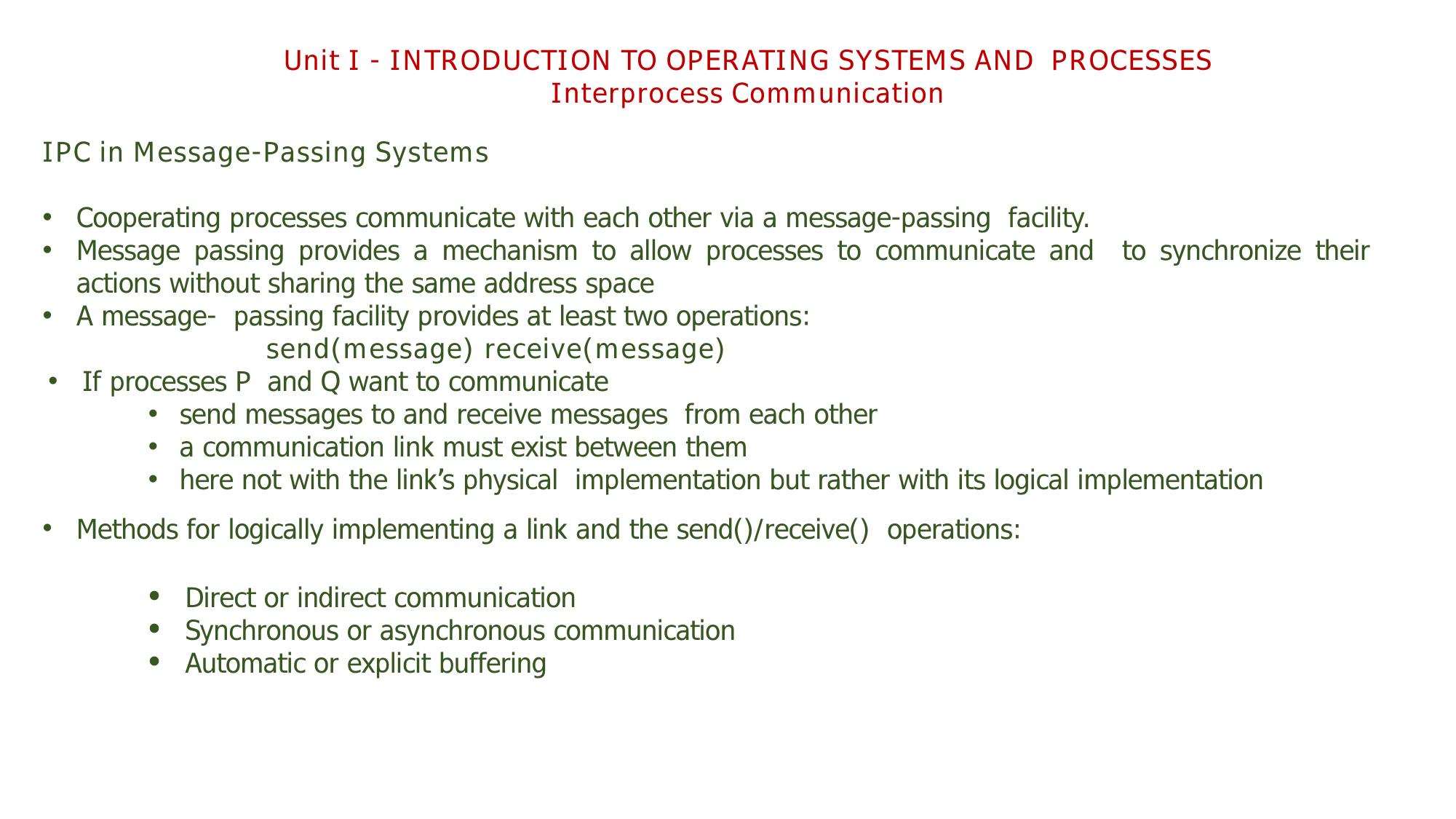

Unit I - INTRODUCTION TO OPERATING SYSTEMS AND  PROCESSES
Interprocess Communication
IPC in Message-Passing Systems

Cooperating processes communicate with each other via a message-passing  facility.
Message passing provides a mechanism to allow processes to communicate and  to synchronize their actions without sharing the same address space
A message-  passing facility provides at least two operations:
		send(message)	receive(message)
If processes P  and Q want to communicate
send messages to and receive messages  from each other
a communication link must exist between them
here not with the link’s physical  implementation but rather with its logical implementation
Methods for logically implementing a link and the send()/receive()  operations:

Direct or indirect communication
Synchronous or asynchronous communication
Automatic or explicit buffering